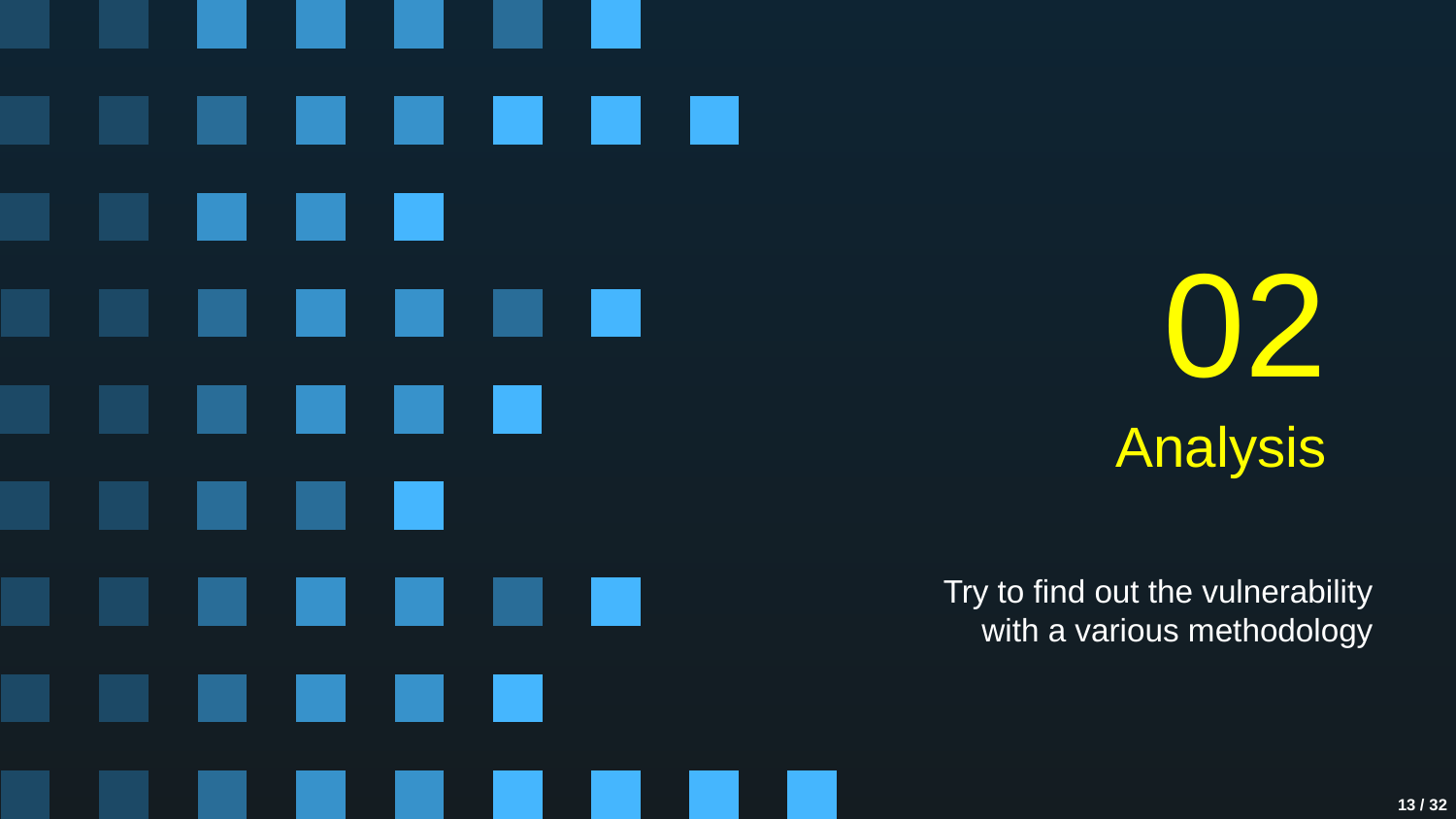

02
# Analysis
Try to find out the vulnerability with a various methodology
13 / 32